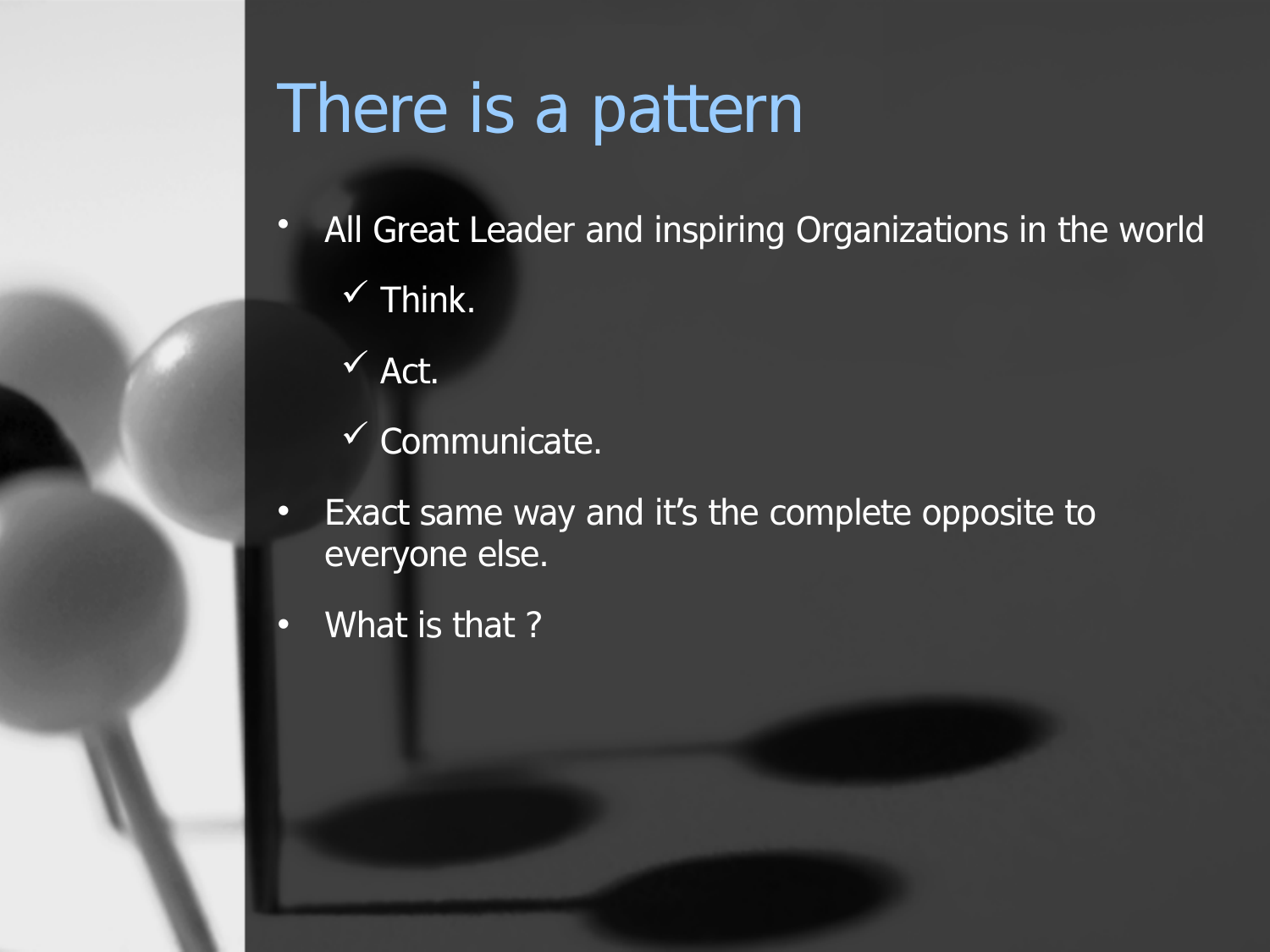

# There is a pattern
All Great Leader and inspiring Organizations in the world
Think.
Act.
Communicate.
Exact same way and it’s the complete opposite to everyone else.
What is that ?